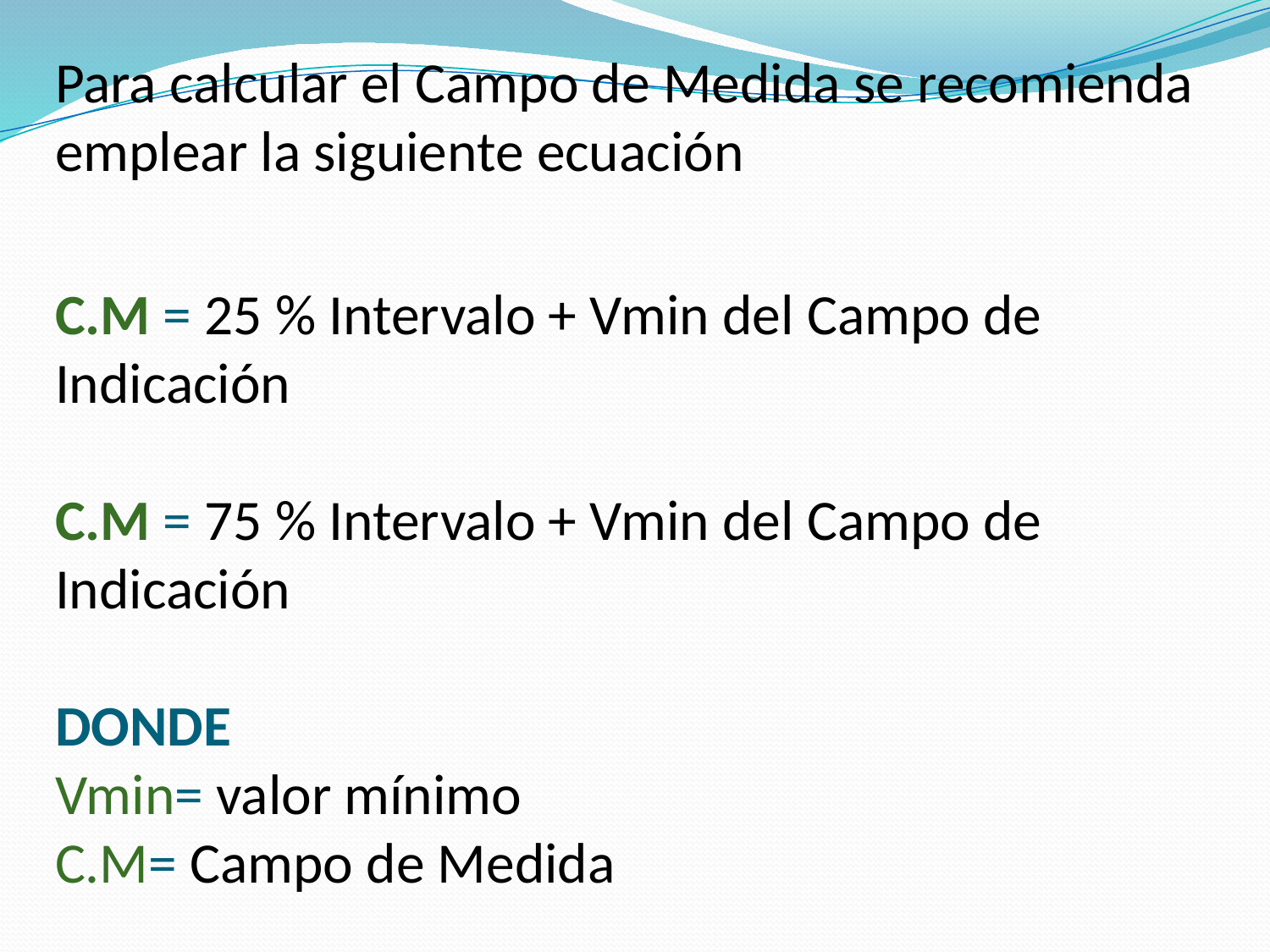

# Para calcular el Campo de Medida se recomienda emplear la siguiente ecuación C.M = 25 % Intervalo + Vmin del Campo de       Indicación C.M = 75 % Intervalo + Vmin del Campo de       Indicación DONDE Vmin= valor mínimo C.M= Campo de Medida